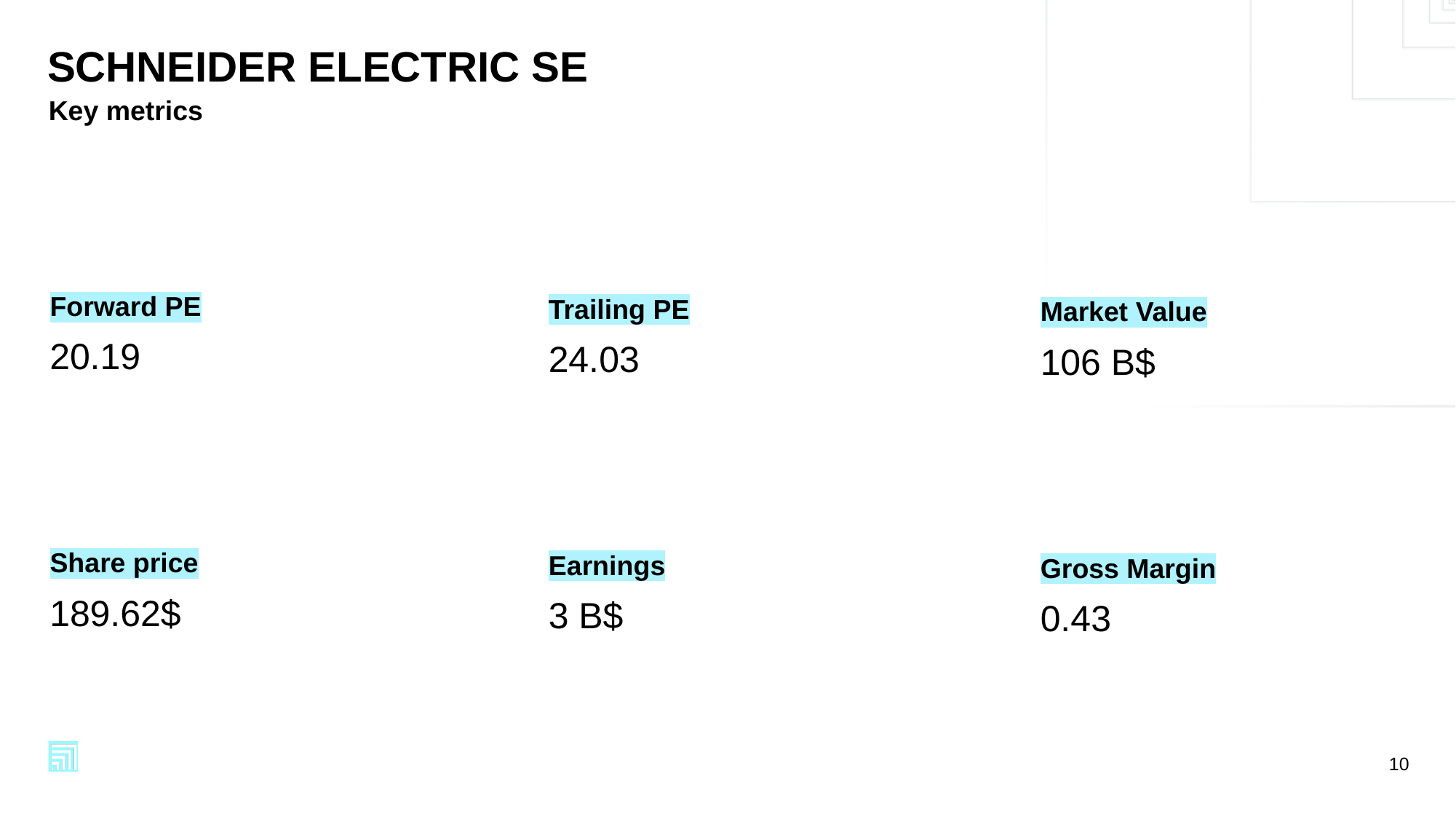

SCHNEIDER ELECTRIC SE
Key metrics
Forward PE
Trailing PE

Market Value

20.19
24.03
106 B$

Share price

Earnings

Gross Margin

189.62$

3 B$

0.43